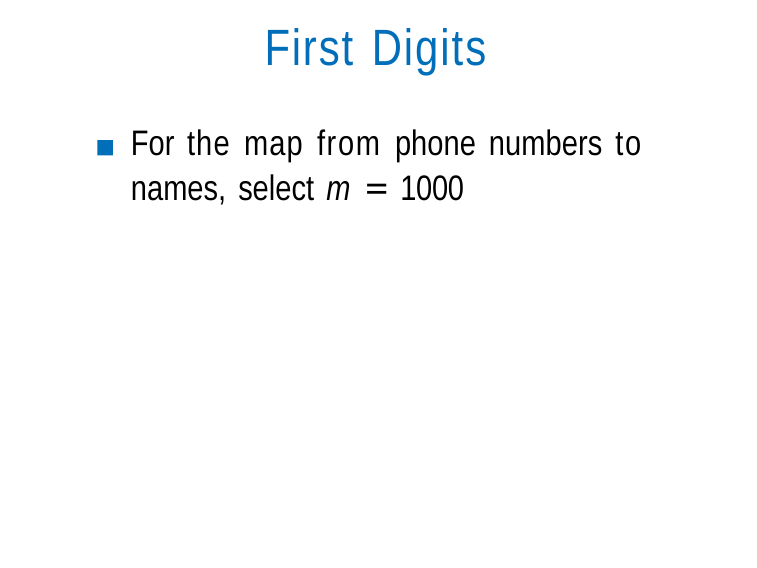

# First Digits
For the map from phone numbers to names, select m = 1000